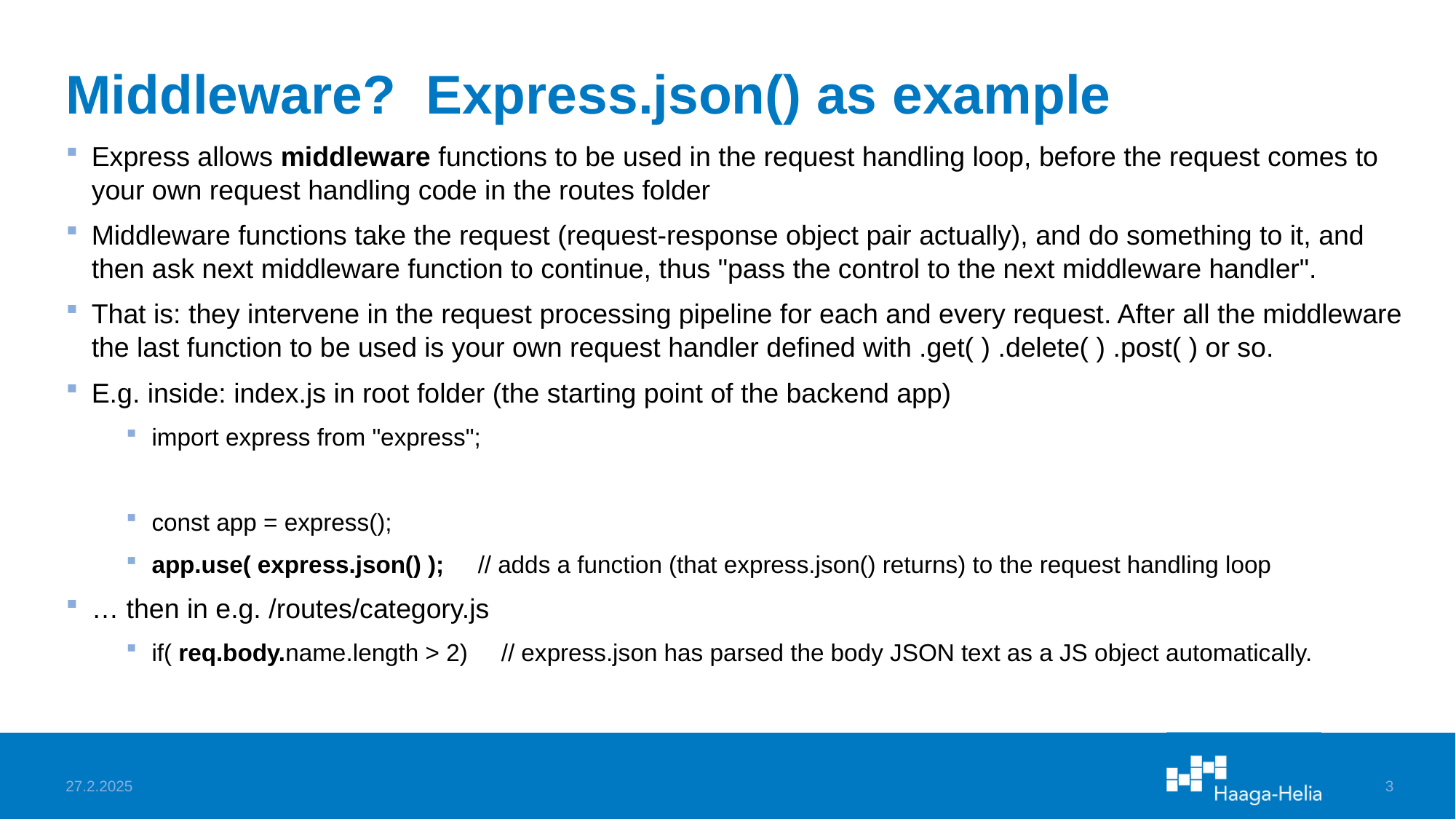

# Middleware?  Express.json() as example
Express allows middleware functions to be used in the request handling loop, before the request comes to your own request handling code in the routes folder
Middleware functions take the request (request-response object pair actually), and do something to it, and then ask next middleware function to continue, thus "pass the control to the next middleware handler".
That is: they intervene in the request processing pipeline for each and every request. After all the middleware the last function to be used is your own request handler defined with .get( ) .delete( ) .post( ) or so.
E.g. inside: index.js in root folder (the starting point of the backend app)
import express from "express";

const app = express();
app.use( express.json() );     // adds a function (that express.json() returns) to the request handling loop
… then in e.g. /routes/category.js
if( req.body.name.length > 2)     // express.json has parsed the body JSON text as a JS object automatically.
27.2.2025

3